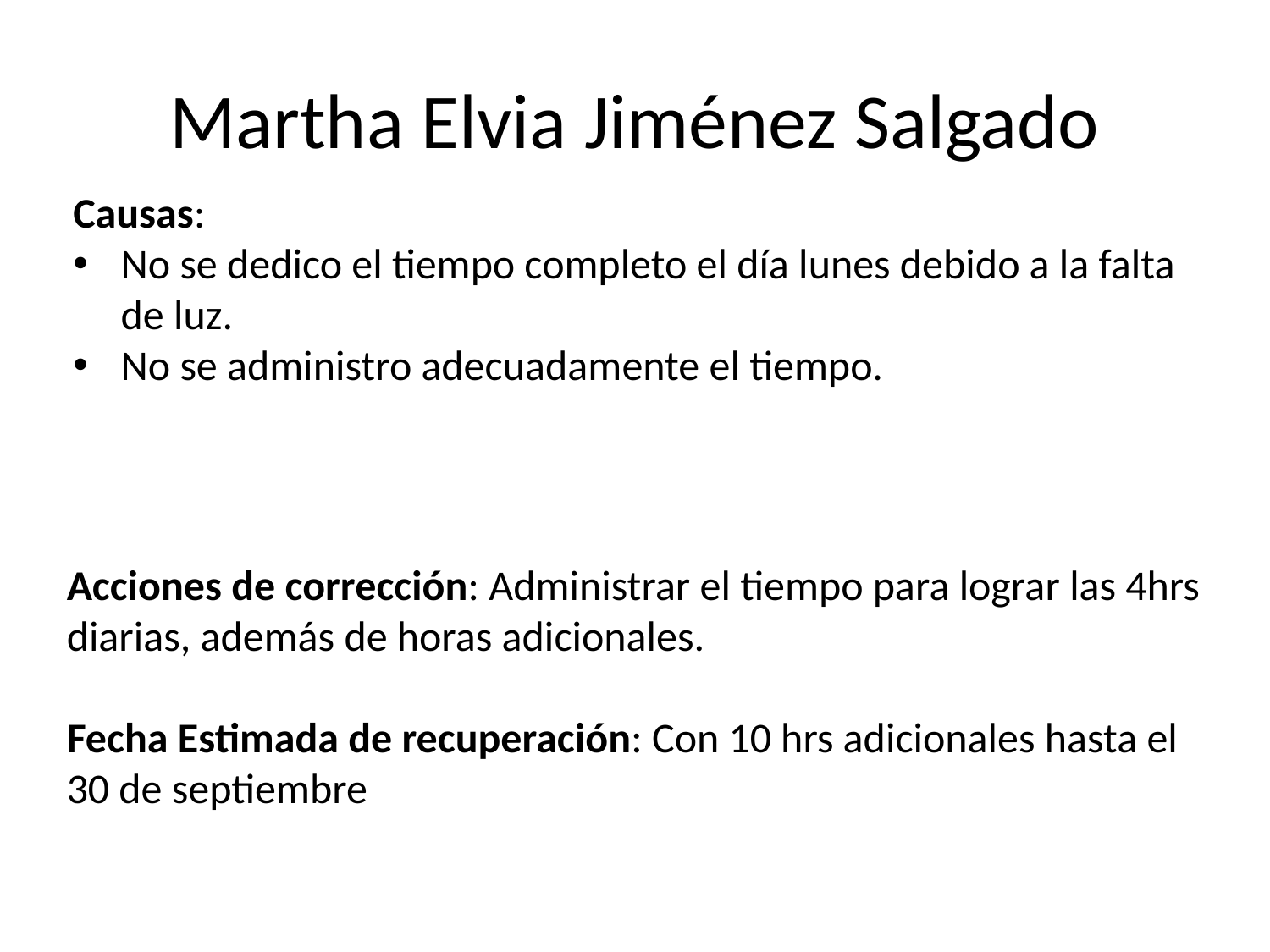

# Martha Elvia Jiménez Salgado
Causas:
No se dedico el tiempo completo el día lunes debido a la falta de luz.
No se administro adecuadamente el tiempo.

Acciones de corrección: Administrar el tiempo para lograr las 4hrs diarias, además de horas adicionales.

Fecha Estimada de recuperación: Con 10 hrs adicionales hasta el 30 de septiembre